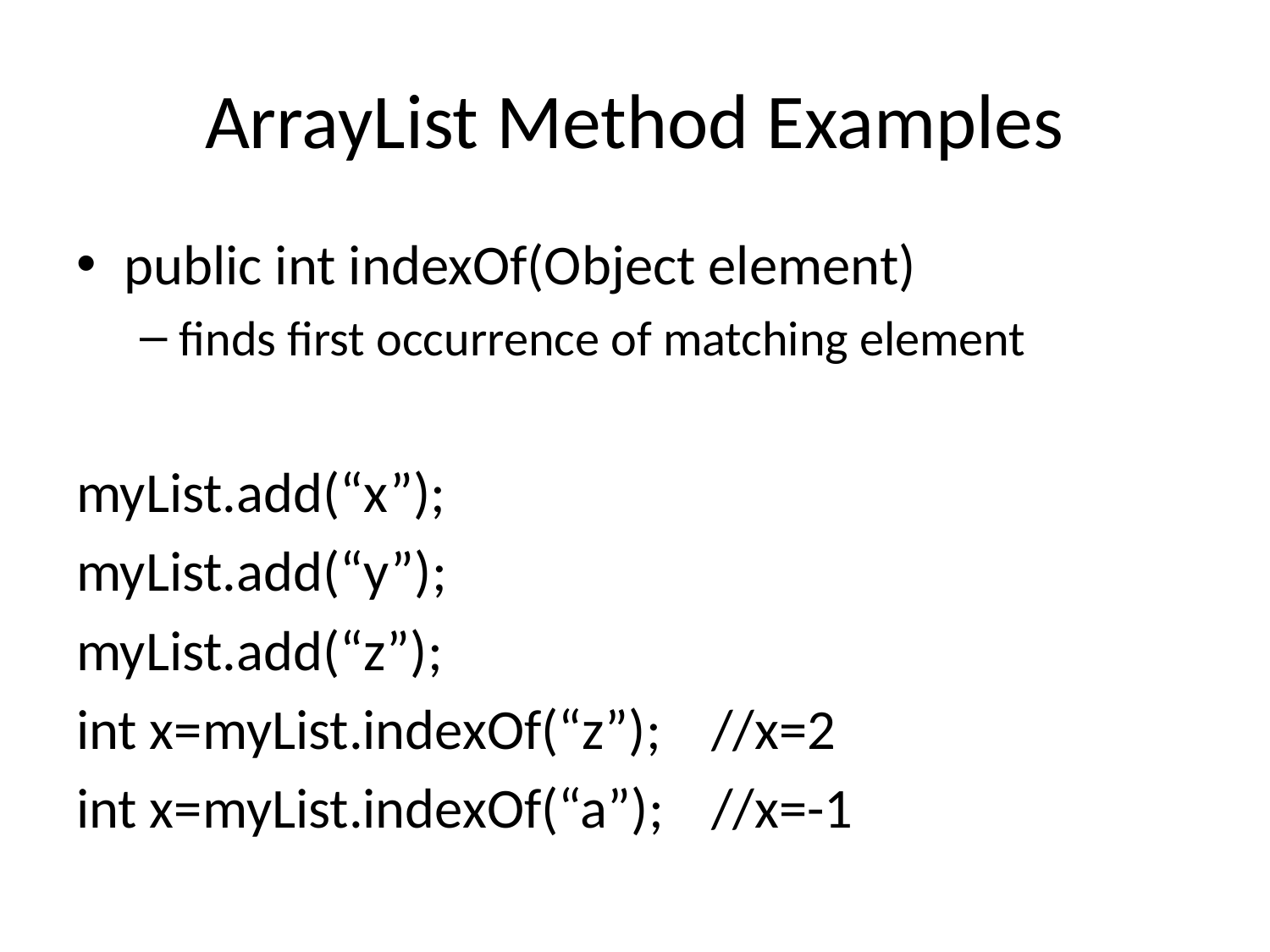

# ArrayList Method Examples
public int indexOf(Object element)
finds first occurrence of matching element

myList.add(“x”);
myList.add(“y”);
myList.add(“z”);
int x=myList.indexOf(“z”);	//x=2
int x=myList.indexOf(“a”);	//x=-1